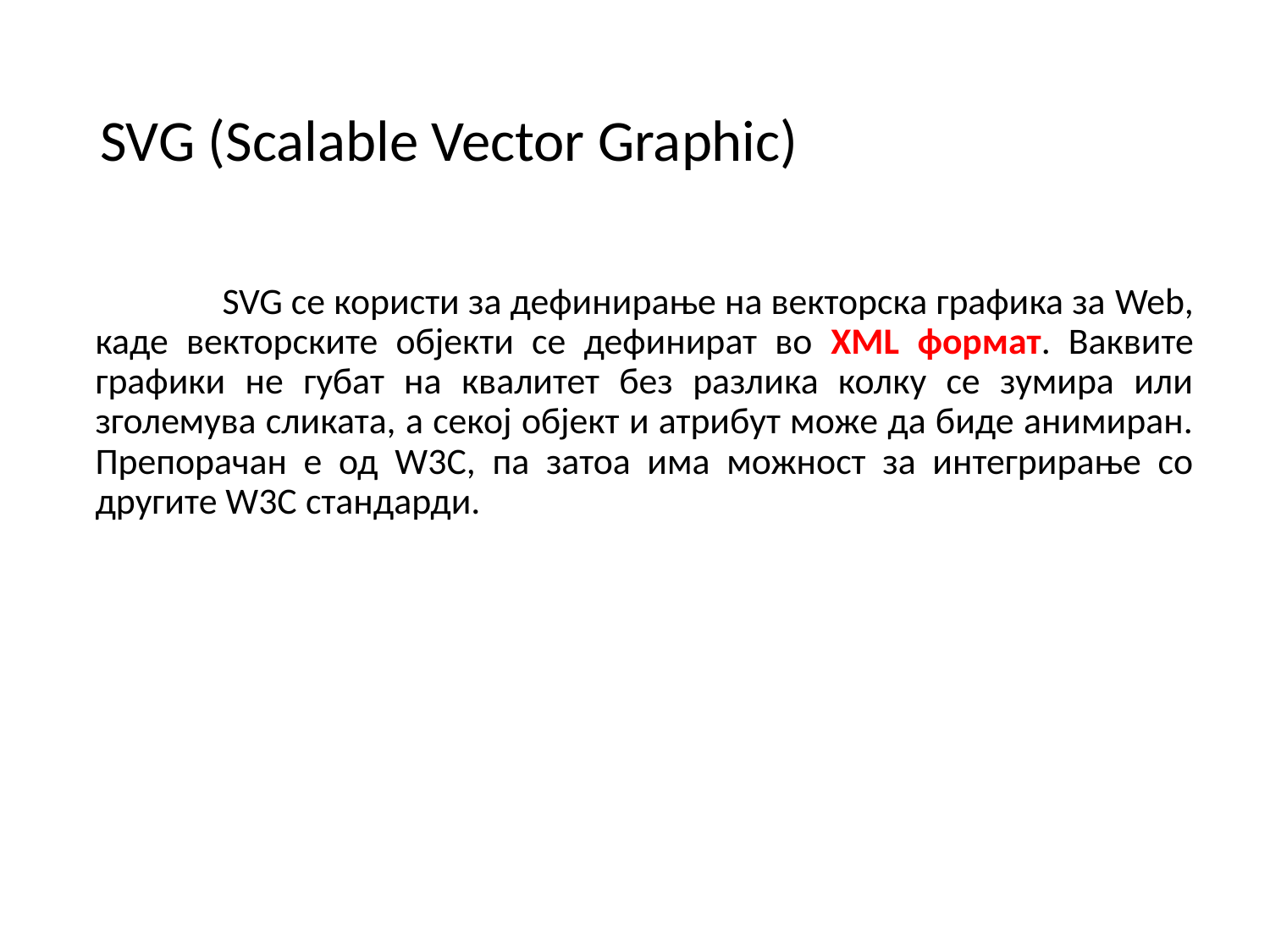

# SVG (Scalable Vector Graphic)

	SVG се користи за дефинирање на векторска графика за Web, каде векторските објекти се дефинират во XML формат. Ваквите графики не губат на квалитет без разлика колку се зумира или зголемува сликата, а секој објект и атрибут може да биде анимиран. Препорачан е од W3C, па затоа има можност за интегрирање со другите W3C стандарди.